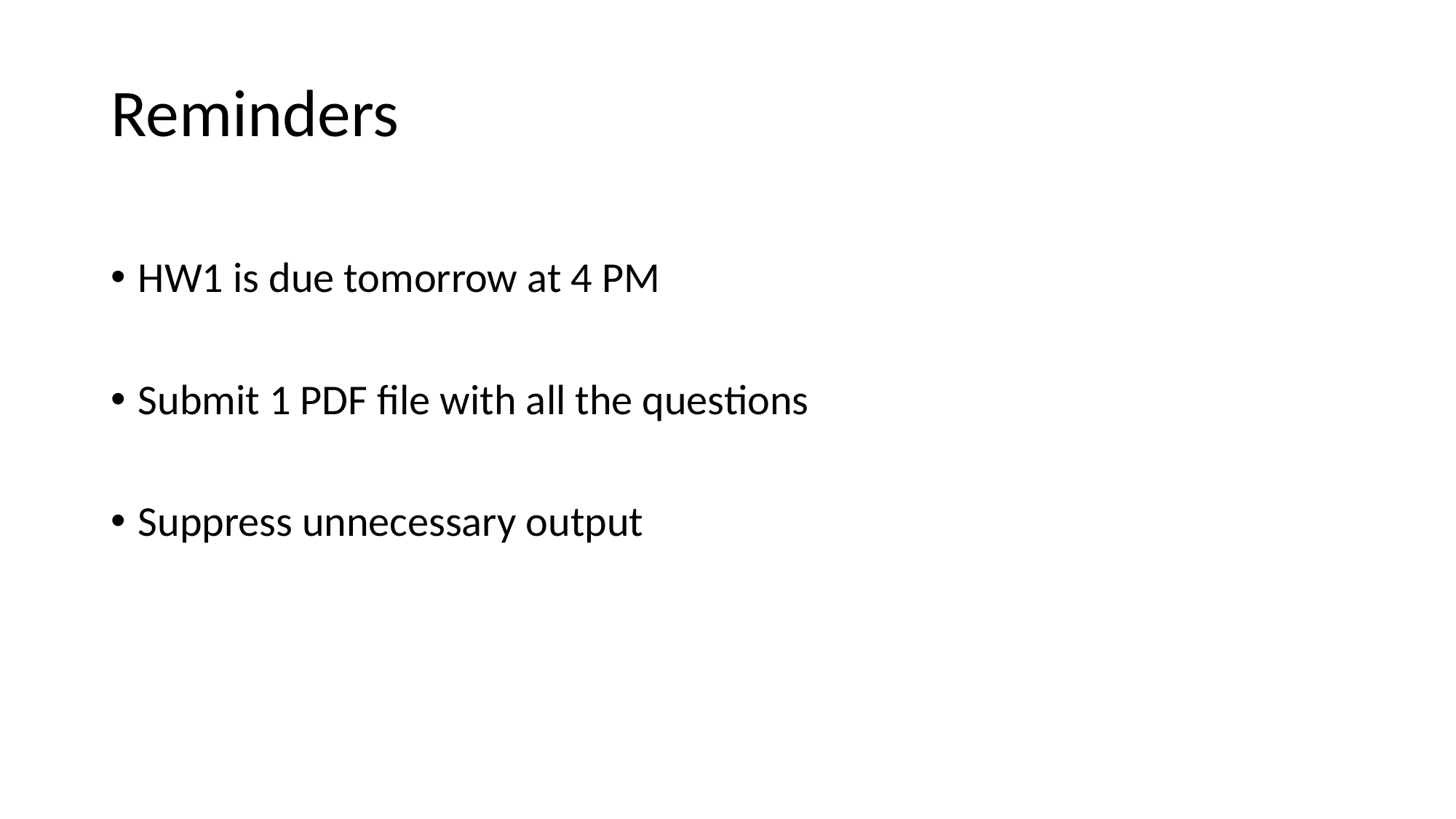

# Reminders
HW1 is due tomorrow at 4 PM

Submit 1 PDF file with all the questions

Suppress unnecessary output